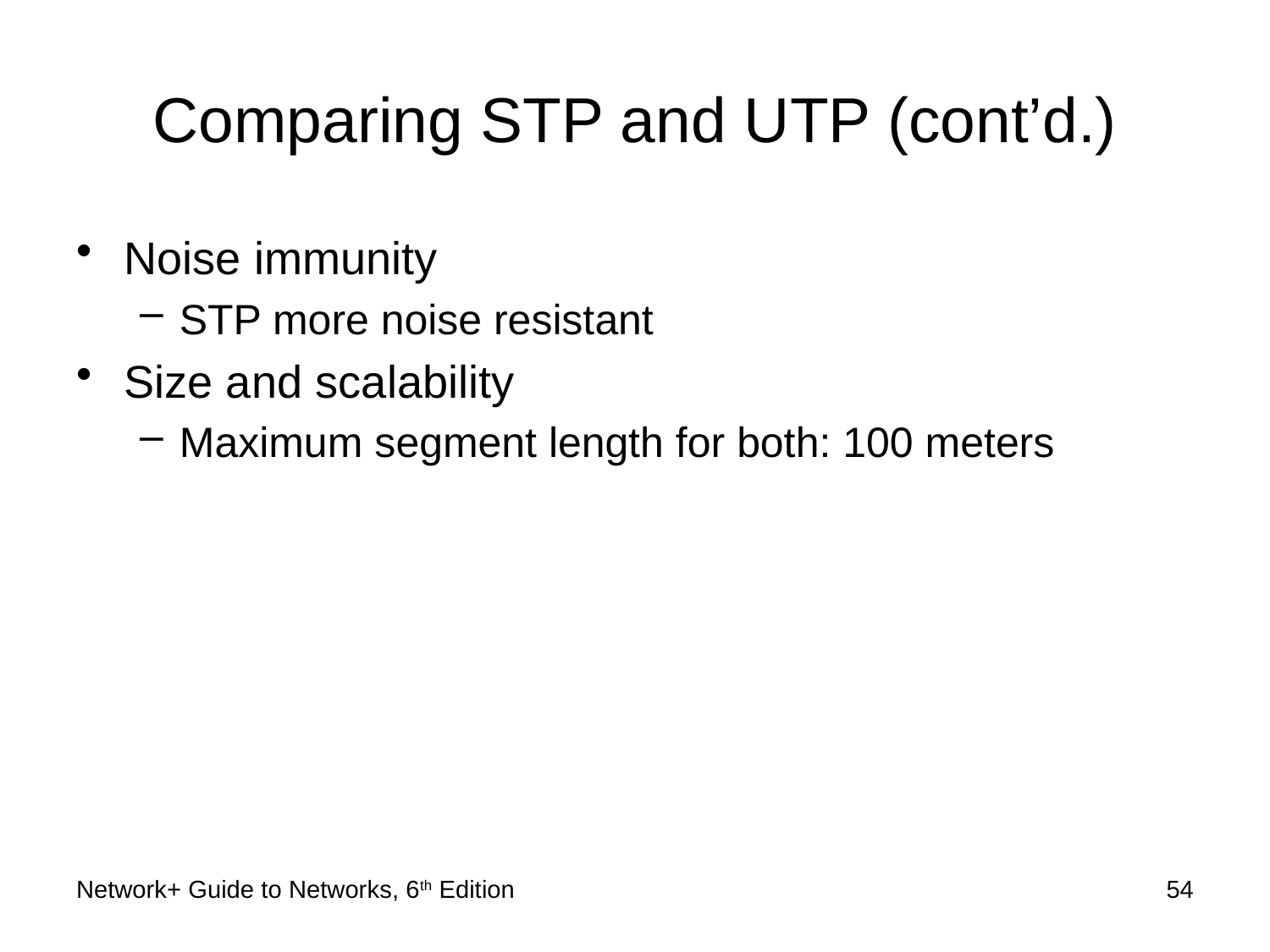

# Comparing STP and UTP (cont’d.)
Noise immunity
STP more noise resistant
Size and scalability
Maximum segment length for both: 100 meters
Network+ Guide to Networks, 6th Edition
54